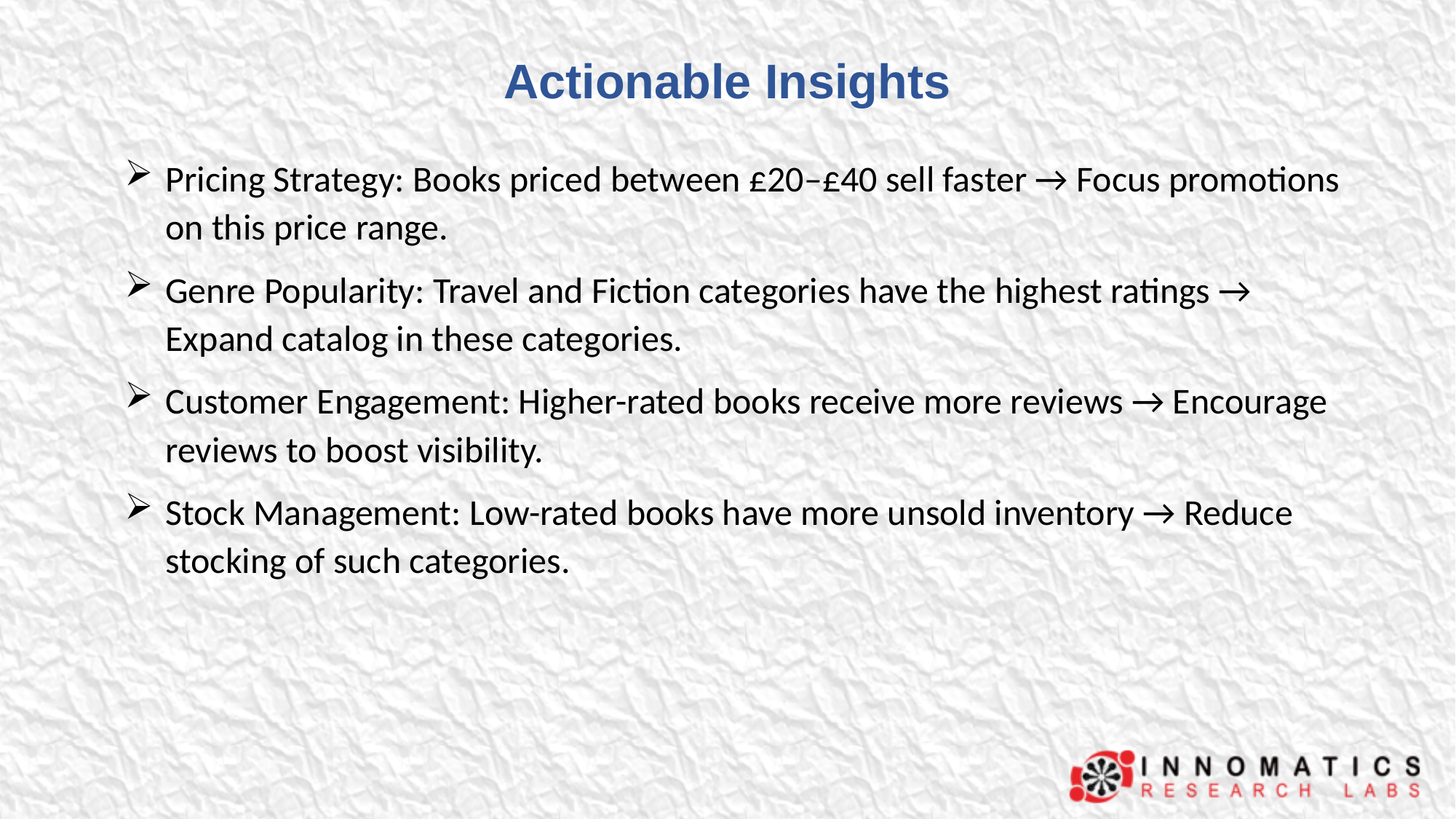

# Actionable Insights
Pricing Strategy: Books priced between £20–£40 sell faster → Focus promotions on this price range.
Genre Popularity: Travel and Fiction categories have the highest ratings → Expand catalog in these categories.
Customer Engagement: Higher-rated books receive more reviews → Encourage reviews to boost visibility.
Stock Management: Low-rated books have more unsold inventory → Reduce stocking of such categories.